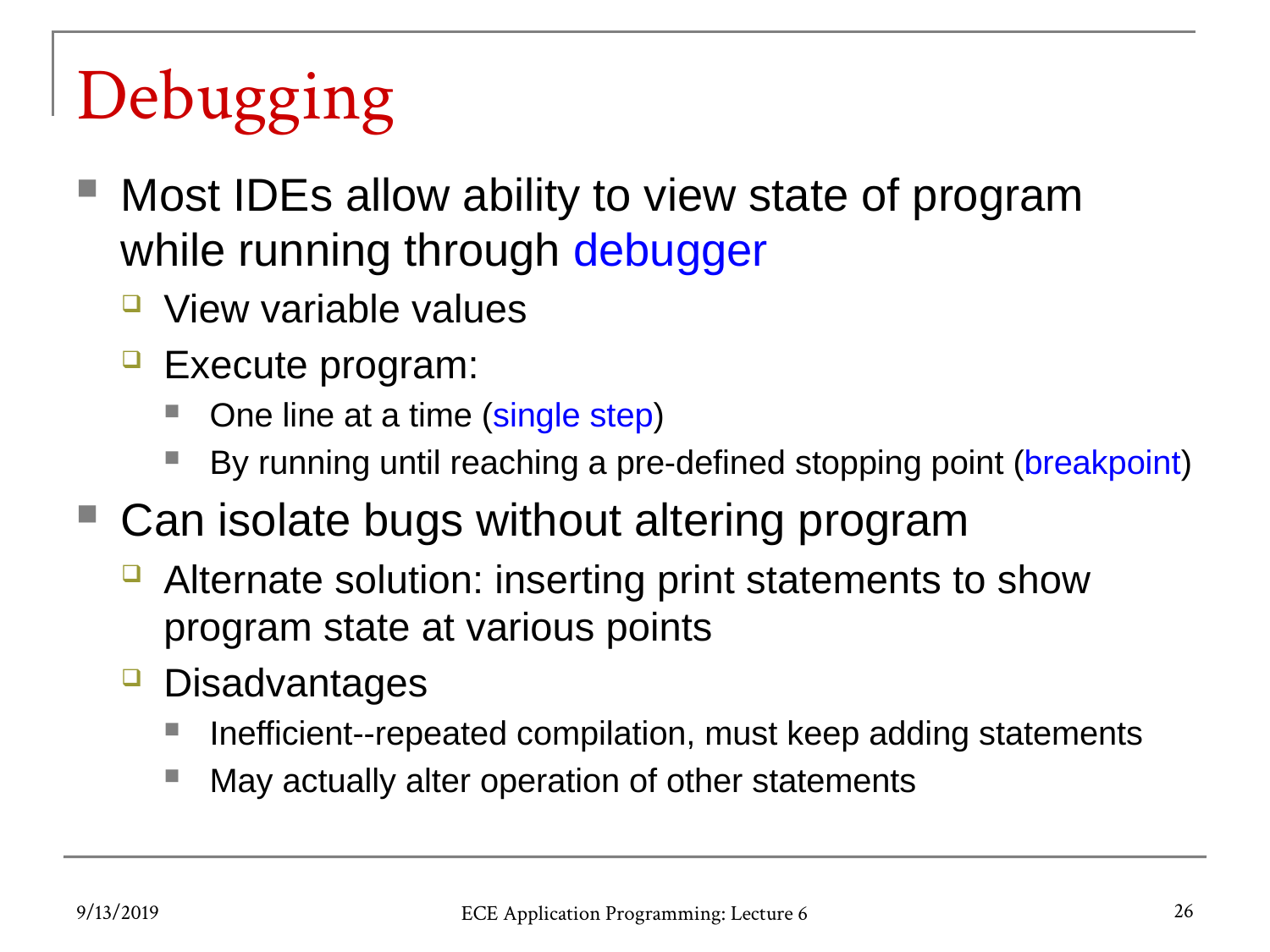

# Debugging
Most IDEs allow ability to view state of program while running through debugger
View variable values
Execute program:
One line at a time (single step)
By running until reaching a pre-defined stopping point (breakpoint)
Can isolate bugs without altering program
Alternate solution: inserting print statements to show program state at various points
Disadvantages
Inefficient--repeated compilation, must keep adding statements
May actually alter operation of other statements
9/13/2019
26
ECE Application Programming: Lecture 6